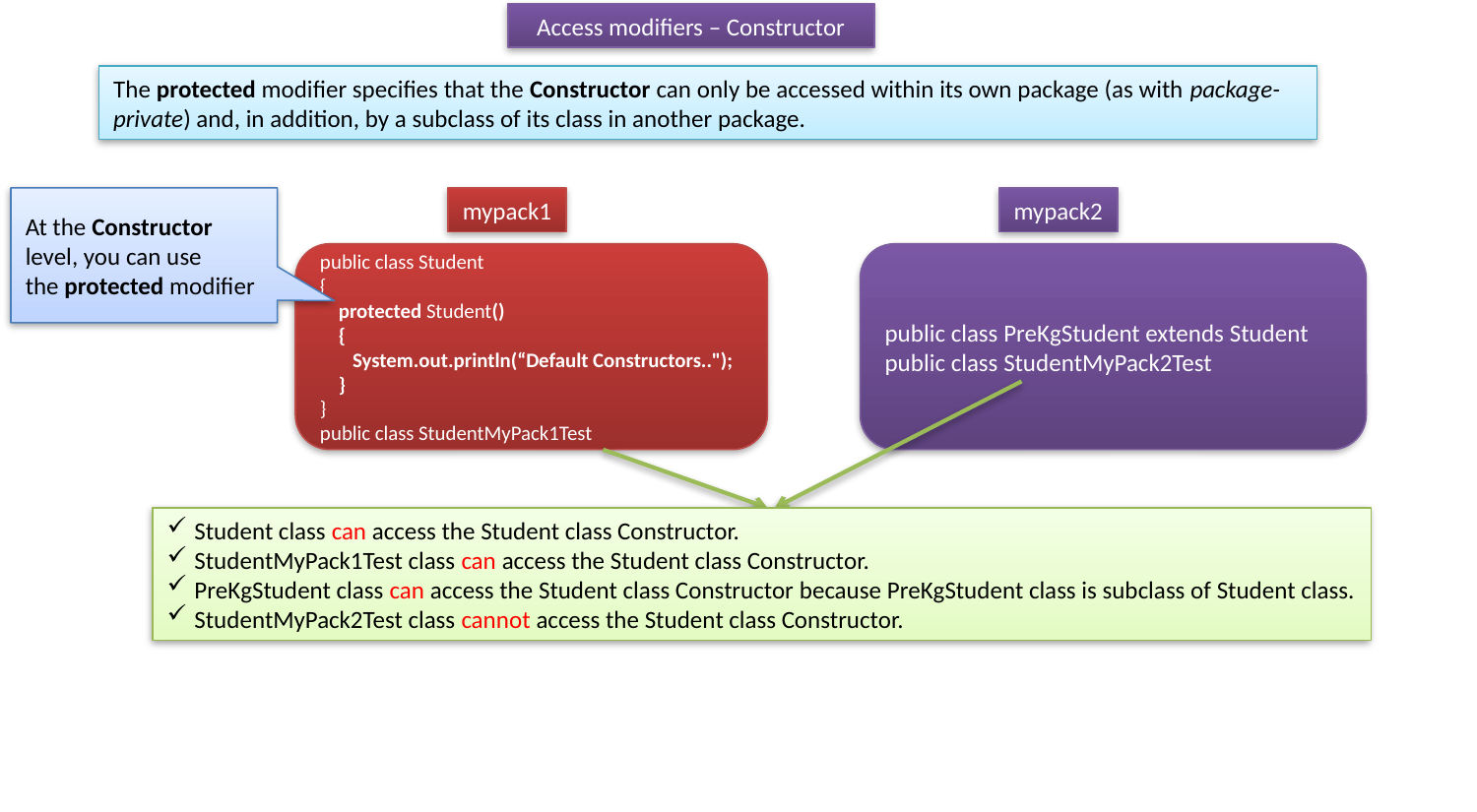

Access modifiers – Constructor

The protected modifier specifies that the Constructor can only be accessed within its own package (as with package-private) and, in addition, by a subclass of its class in another package.
At the Constructor level, you can use the protected modifier
mypack1
mypack2
public class Student
{
    protected Student()
    {
       System.out.println(“Default Constructors..");
    }
}
public class StudentMyPack1Test
public class PreKgStudent extends Student
public class StudentMyPack2Test
Student class can access the Student class Constructor.
StudentMyPack1Test class can access the Student class Constructor.
PreKgStudent class can access the Student class Constructor because PreKgStudent class is subclass of Student class.
StudentMyPack2Test class cannot access the Student class Constructor.